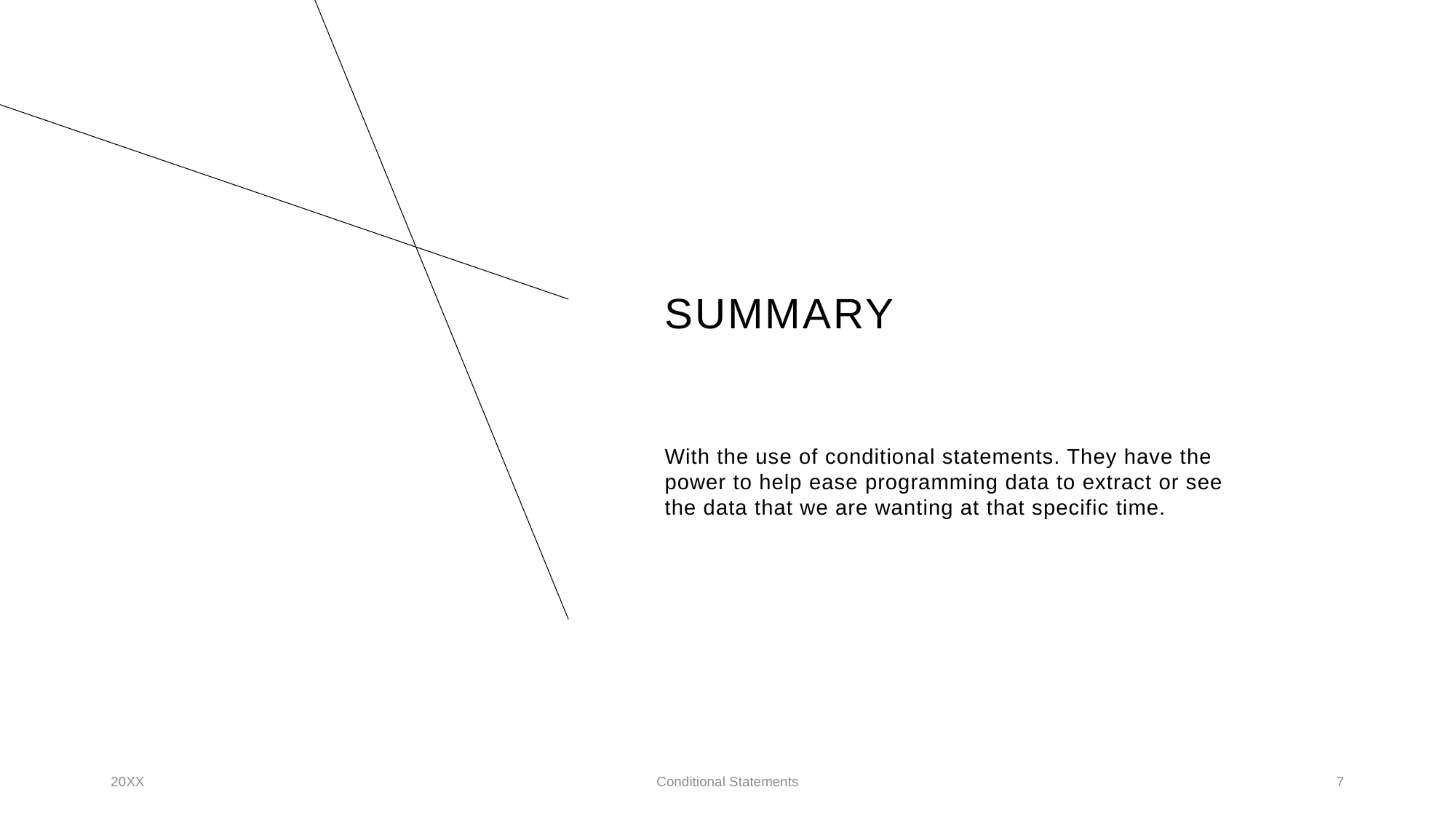

# SUMMARY
With the use of conditional statements. They have the power to help ease programming data to extract or see the data that we are wanting at that specific time.
20XX
Conditional Statements
7